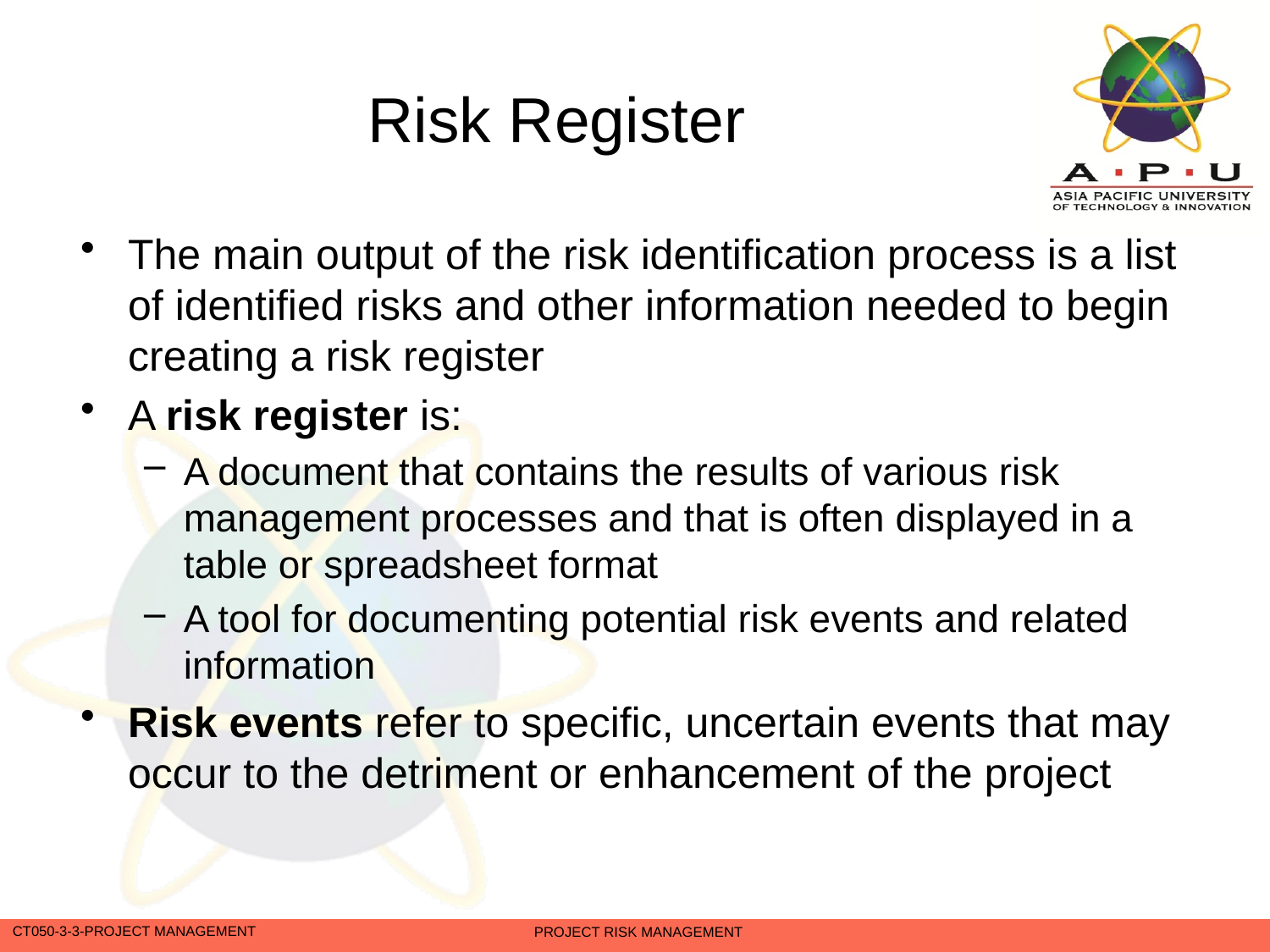

# Risk Register
The main output of the risk identification process is a list of identified risks and other information needed to begin creating a risk register
A risk register is:
A document that contains the results of various risk management processes and that is often displayed in a table or spreadsheet format
A tool for documenting potential risk events and related information
Risk events refer to specific, uncertain events that may occur to the detriment or enhancement of the project